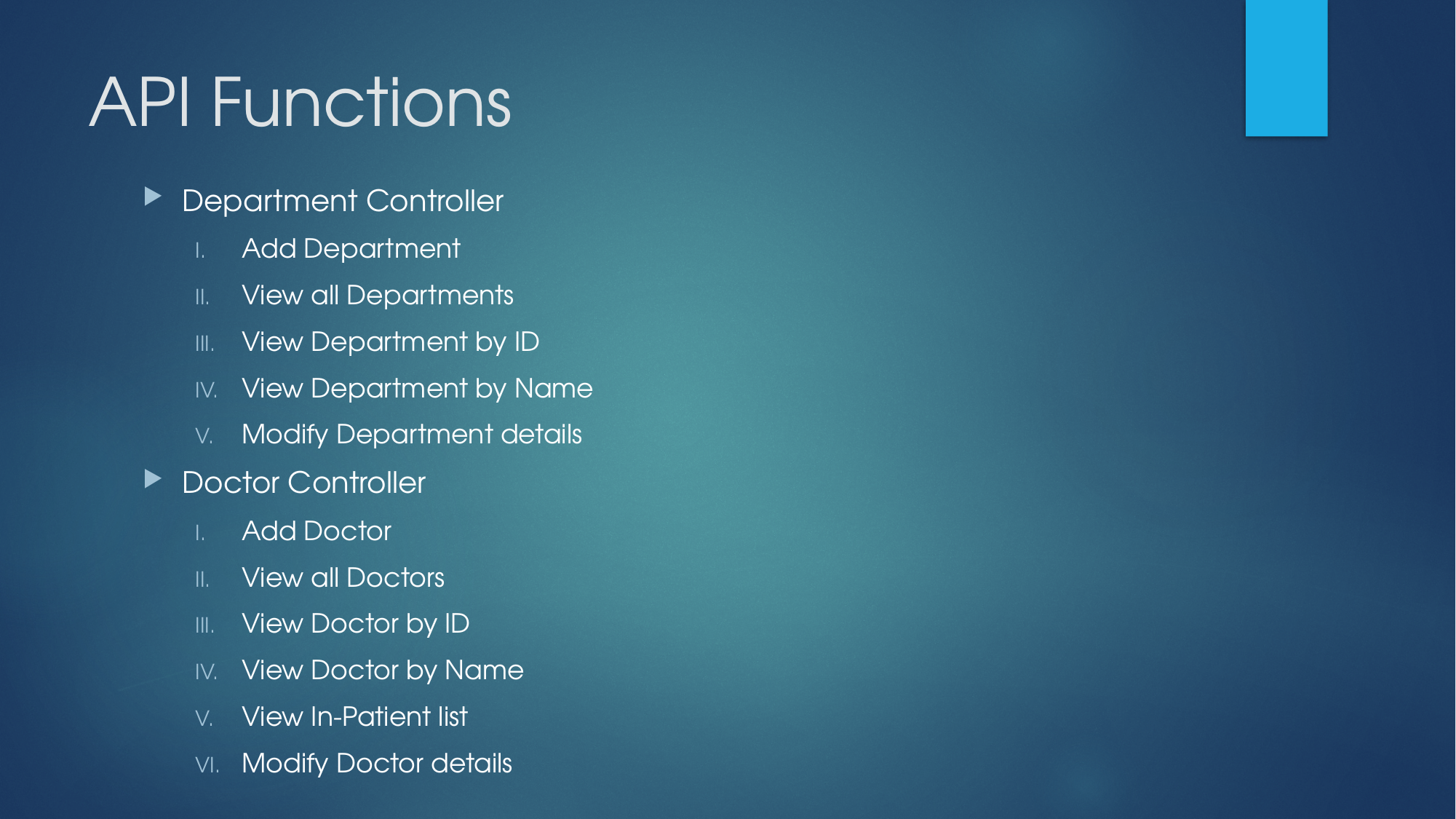

# API Functions
Department Controller
Add Department
View all Departments
View Department by ID
View Department by Name
Modify Department details
Doctor Controller
Add Doctor
View all Doctors
View Doctor by ID
View Doctor by Name
View In-Patient list
Modify Doctor details